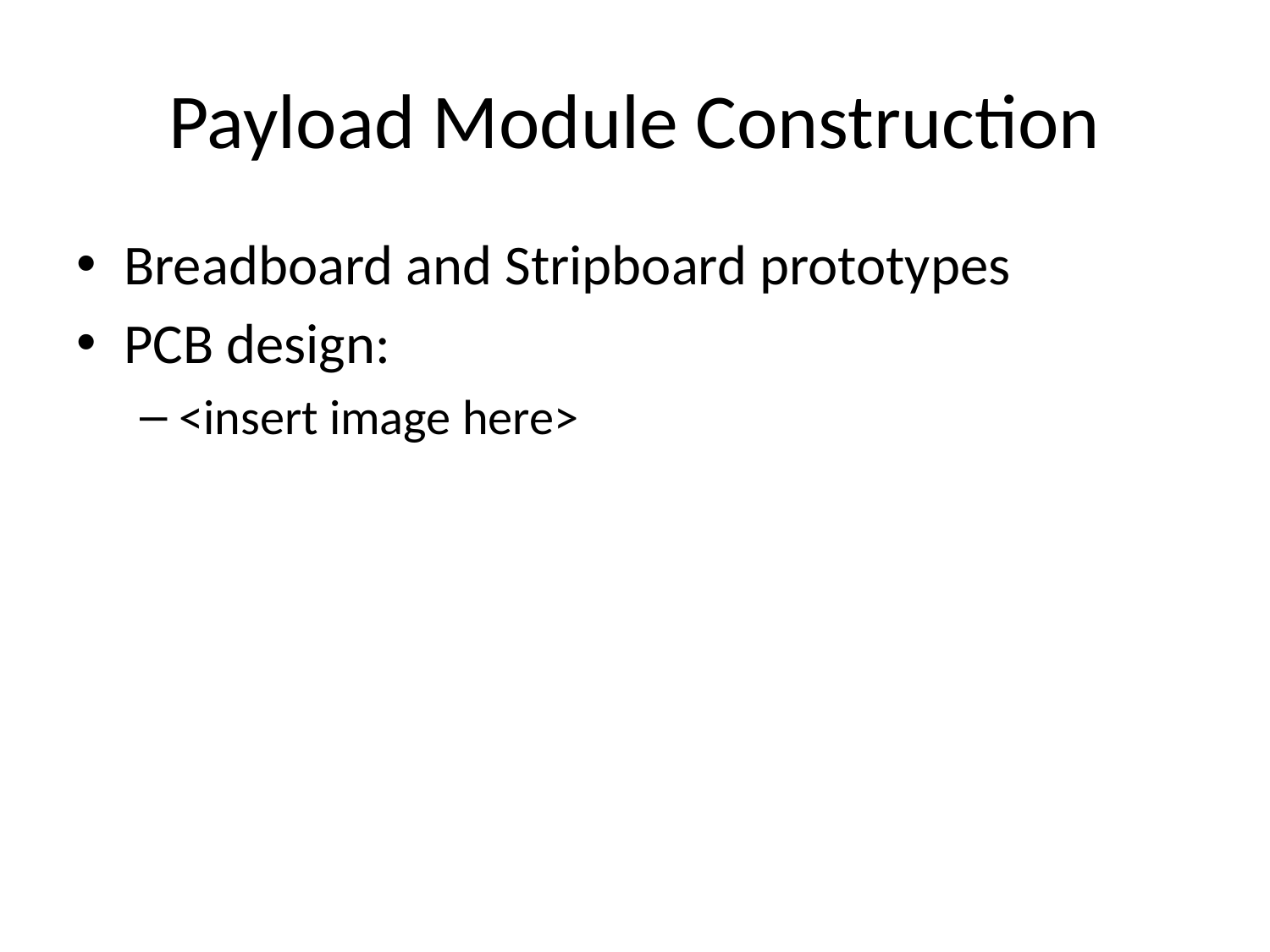

# Payload Module Construction
Breadboard and Stripboard prototypes
PCB design:
<insert image here>